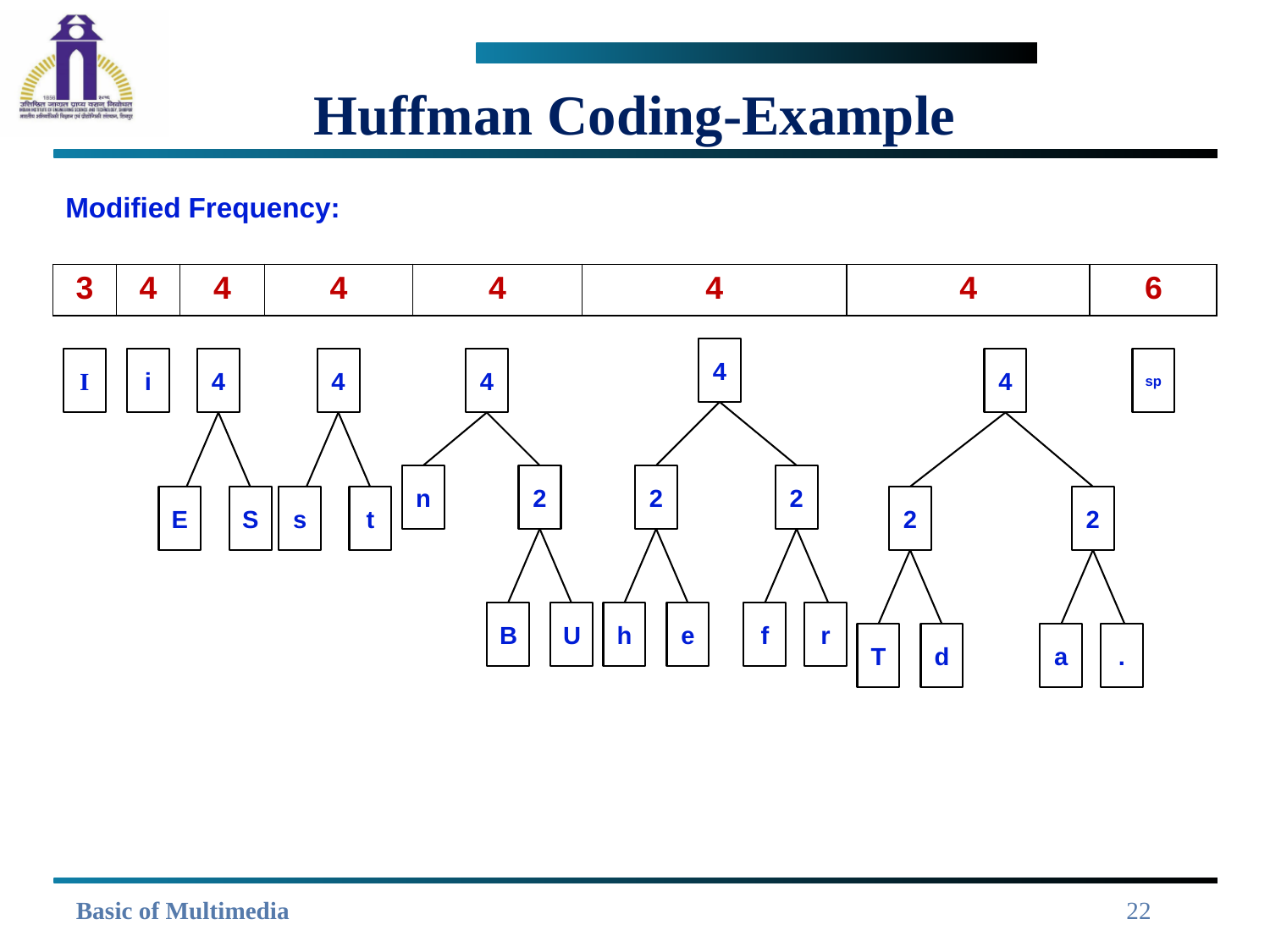

# Huffman Coding-Example
Modified Frequency:
| 3 | 4 | 4 | 4 | 4 | 4 | 4 | 6 |
| --- | --- | --- | --- | --- | --- | --- | --- |
4
I
i
4
4
4
4
sp
n
2
2
2
E
S
s
t
2
2
B
U
h
e
f
r
T
d
a
.
22